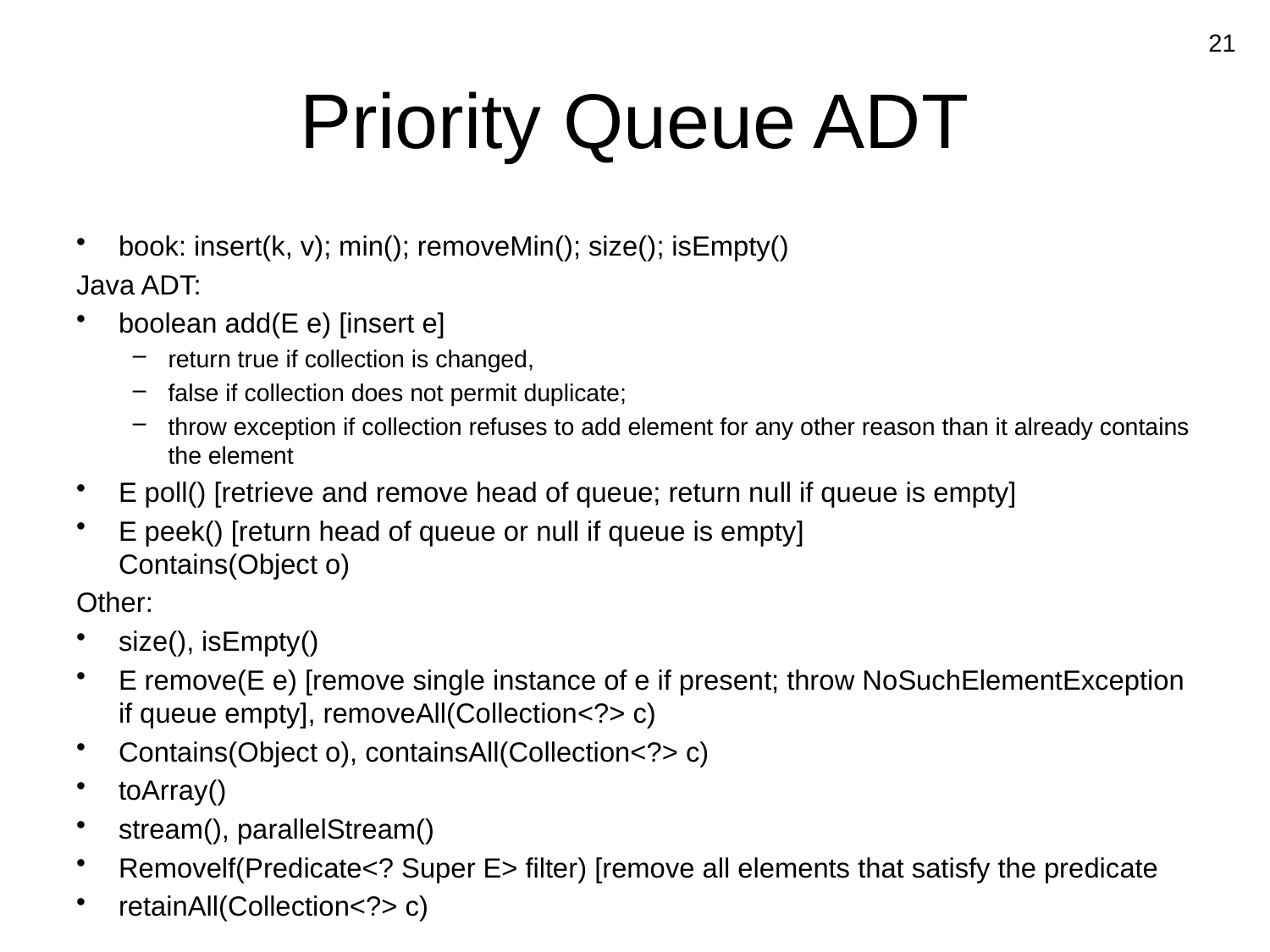

21
# Priority Queue ADT
book: insert(k, v); min(); removeMin(); size(); isEmpty()
Java ADT:
boolean add(E e) [insert e]
return true if collection is changed,
false if collection does not permit duplicate;
throw exception if collection refuses to add element for any other reason than it already contains the element
E poll() [retrieve and remove head of queue; return null if queue is empty]
E peek() [return head of queue or null if queue is empty]
Contains(Object o)
Other:
size(), isEmpty()
E remove(E e) [remove single instance of e if present; throw NoSuchElementException if queue empty], removeAll(Collection<?> c)
Contains(Object o), containsAll(Collection<?> c)
toArray()
stream(), parallelStream()
Removelf(Predicate<? Super E> filter) [remove all elements that satisfy the predicate
retainAll(Collection<?> c)